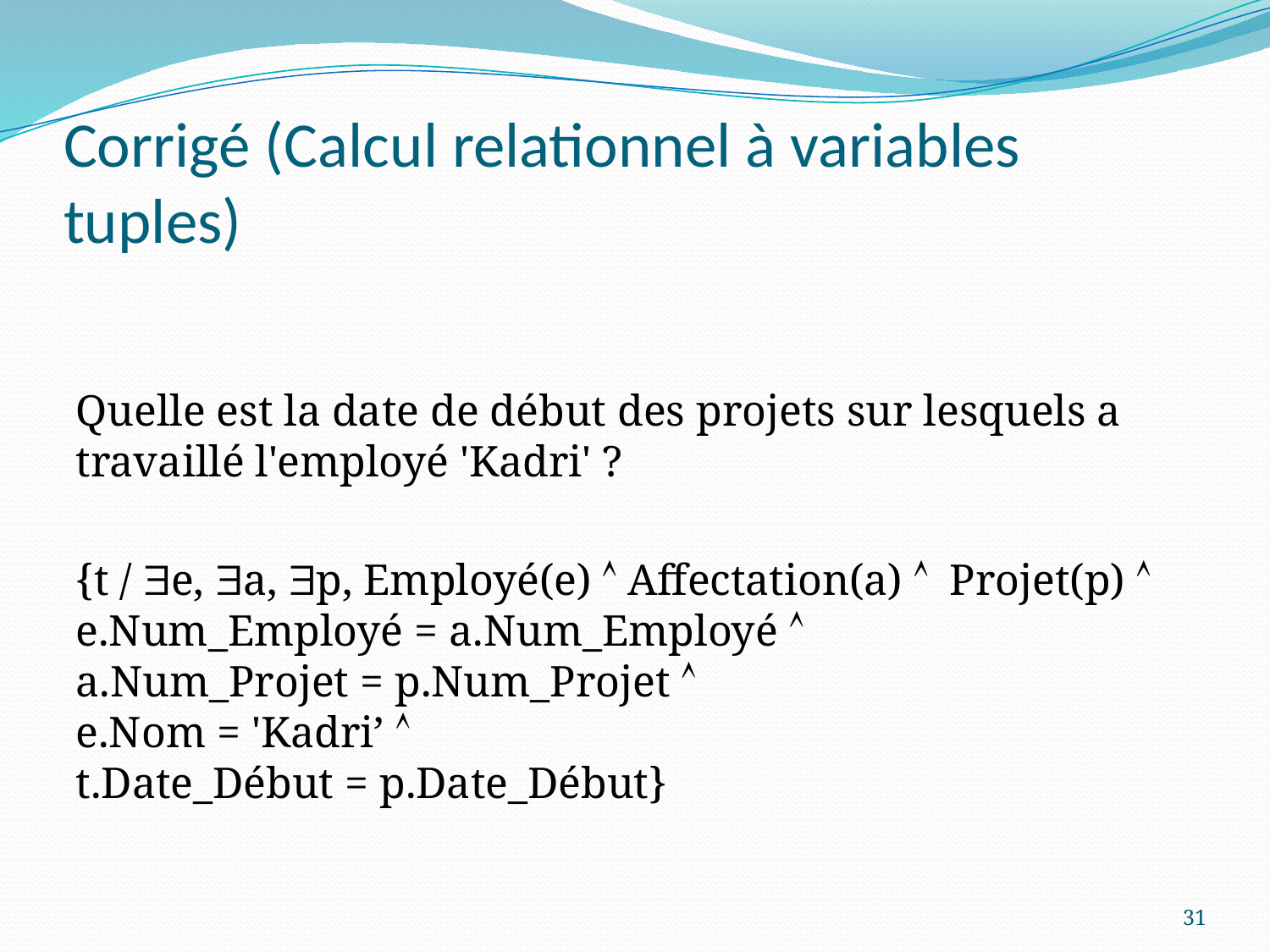

# Corrigé (Calcul relationnel à variables tuples)

Quelle est la date de début des projets sur lesquels a travaillé l'employé 'Kadri' ?

{t / ∃e, ∃a, ∃p, Employé(e) ∧ Affectation(a) ∧  Projet(p) ∧  e.Num_Employé = a.Num_Employé ∧
a.Num_Projet = p.Num_Projet ∧
e.Nom = 'Kadri’ ∧
t.Date_Début = p.Date_Début}

31